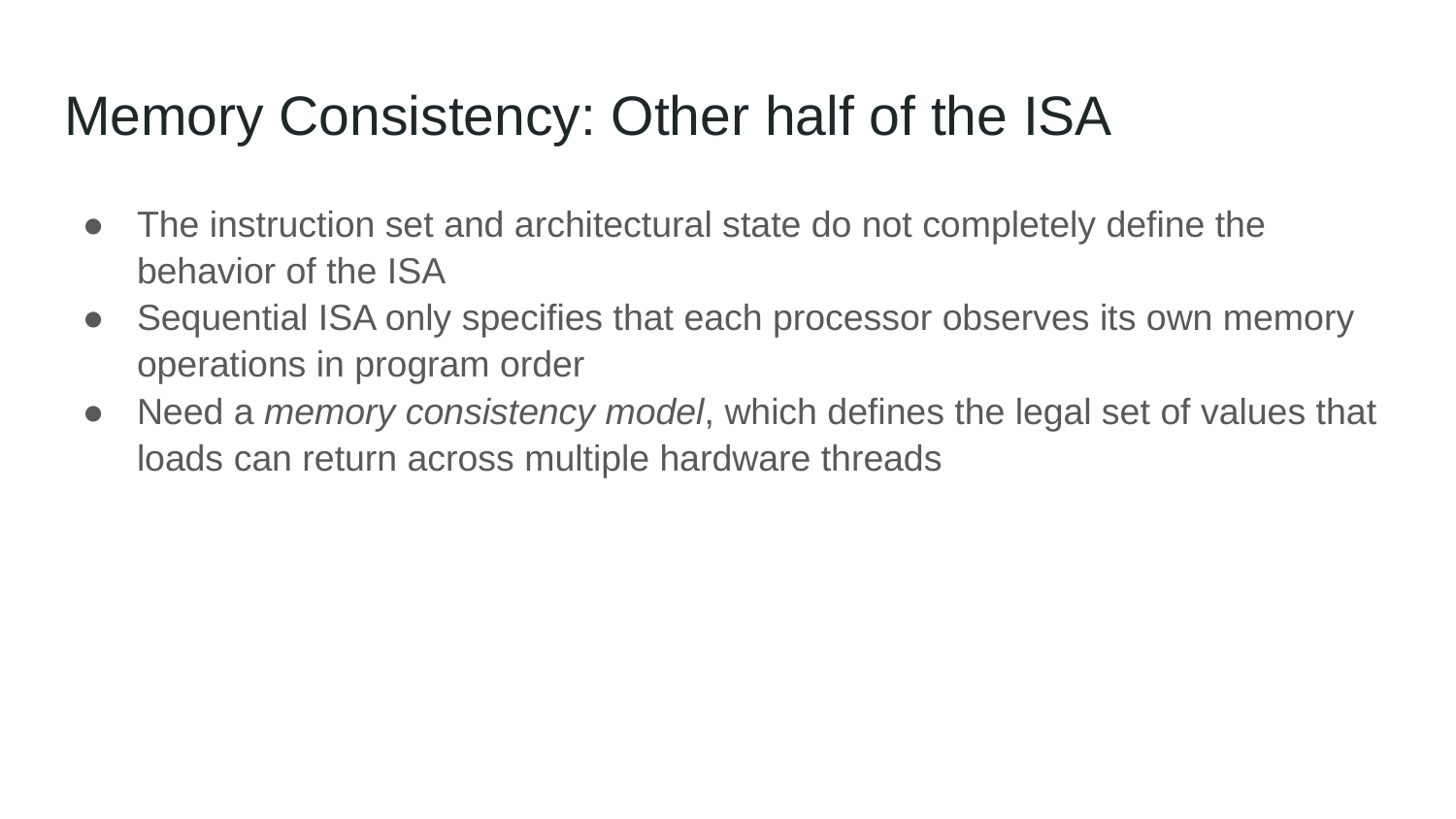

# Memory Consistency: Other half of the ISA
The instruction set and architectural state do not completely define the behavior of the ISA
Sequential ISA only specifies that each processor observes its own memory operations in program order
Need a memory consistency model, which defines the legal set of values that loads can return across multiple hardware threads